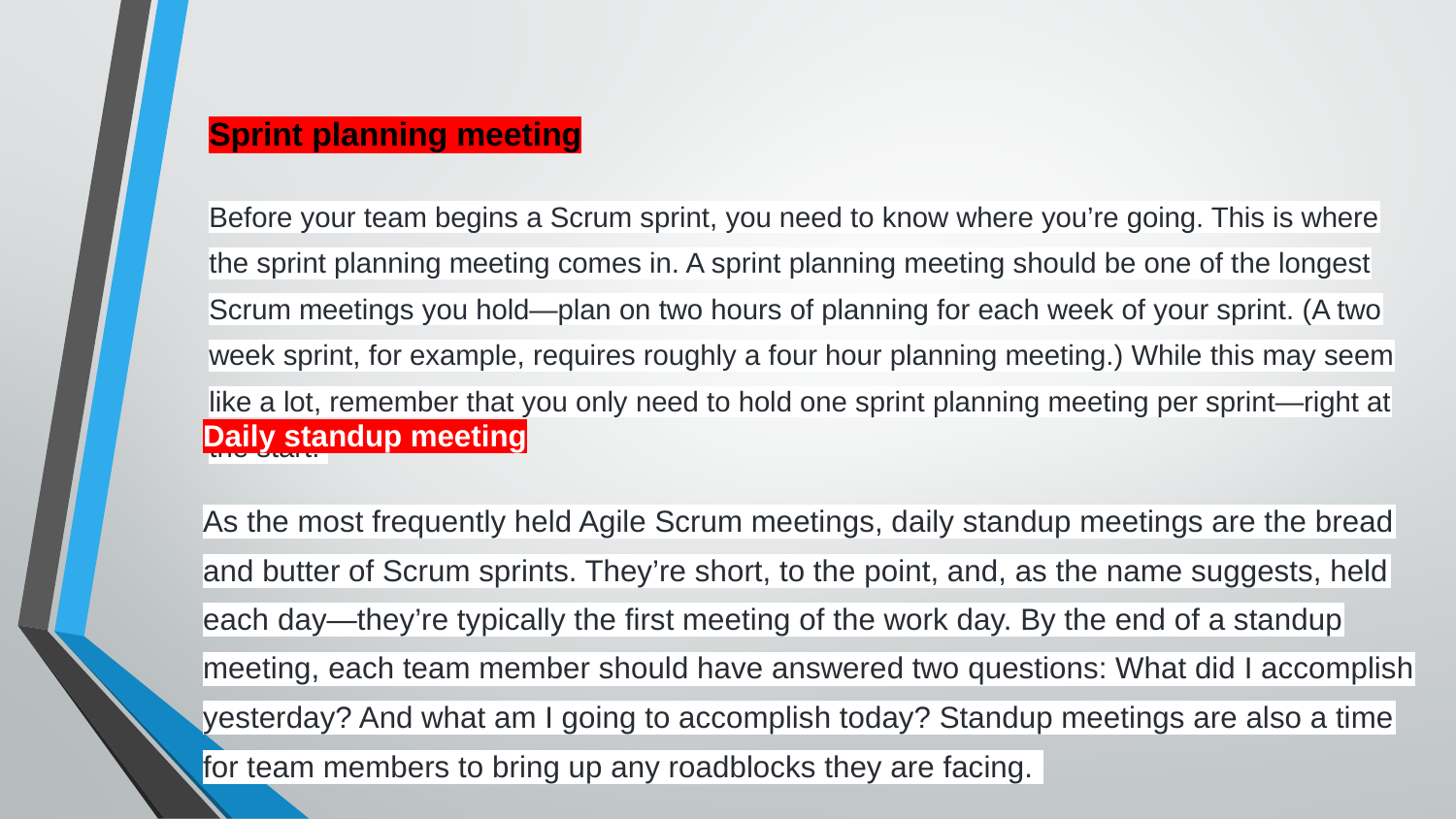

# Sprint planning meeting
Before your team begins a Scrum sprint, you need to know where you’re going. This is where the sprint planning meeting comes in. A sprint planning meeting should be one of the longest Scrum meetings you hold—plan on two hours of planning for each week of your sprint. (A two week sprint, for example, requires roughly a four hour planning meeting.) While this may seem like a lot, remember that you only need to hold one sprint planning meeting per sprint—right at the start.

Daily standup meeting
As the most frequently held Agile Scrum meetings, daily standup meetings are the bread and butter of Scrum sprints. They’re short, to the point, and, as the name suggests, held each day—they’re typically the first meeting of the work day. By the end of a standup meeting, each team member should have answered two questions: What did I accomplish yesterday? And what am I going to accomplish today? Standup meetings are also a time for team members to bring up any roadblocks they are facing.